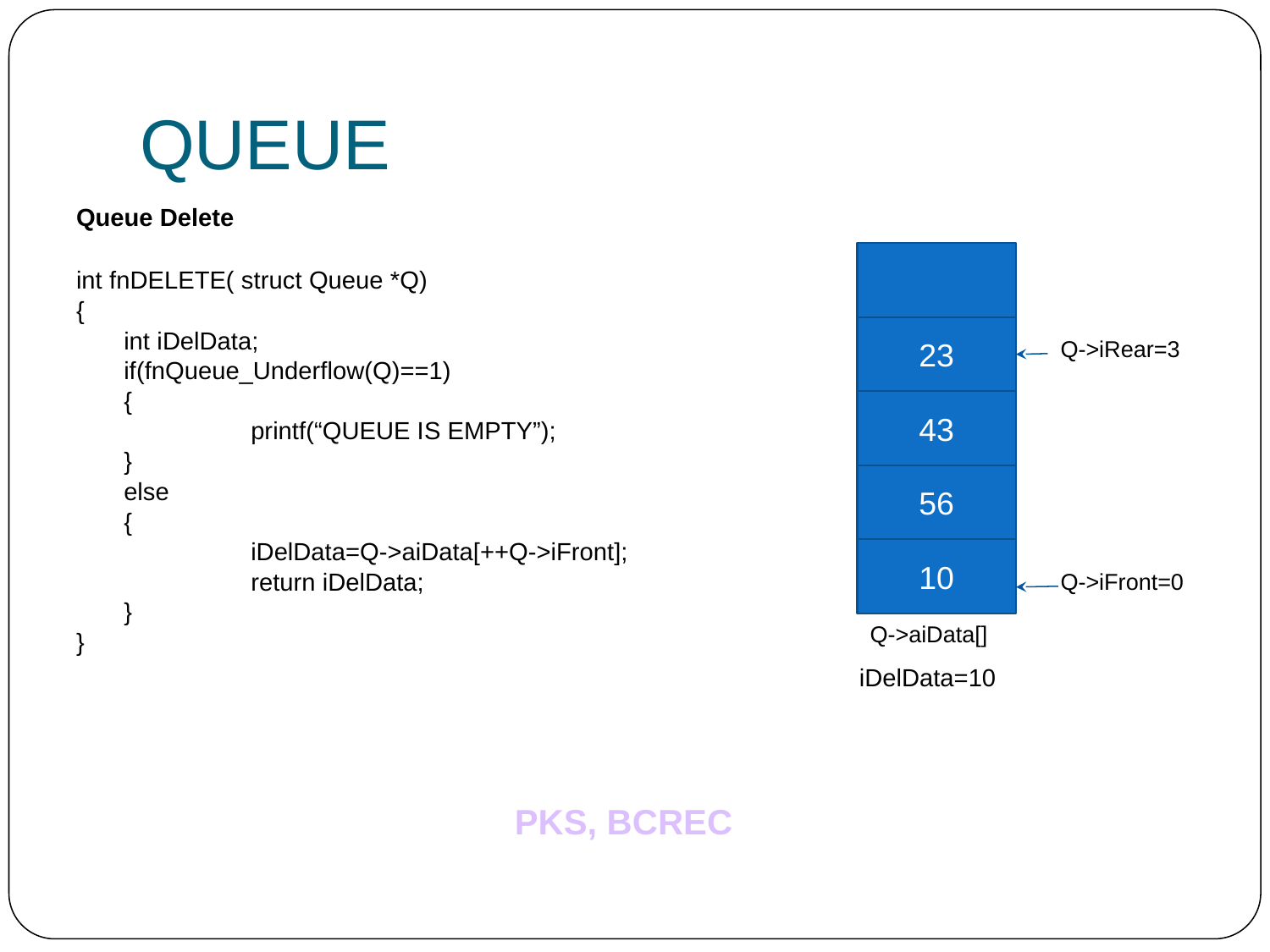

# QUEUE
Queue Delete

int fnDELETE( struct Queue *Q)
{
	int iDelData;
	if(fnQueue_Underflow(Q)==1)
	{
		printf(“QUEUE IS EMPTY”);
	}
	else
	{
		iDelData=Q->aiData[++Q->iFront];
		return iDelData;
	}
}

23
Q->iRear=3
43
56
10
Q->iFront=0
Q->aiData[]
iDelData=10